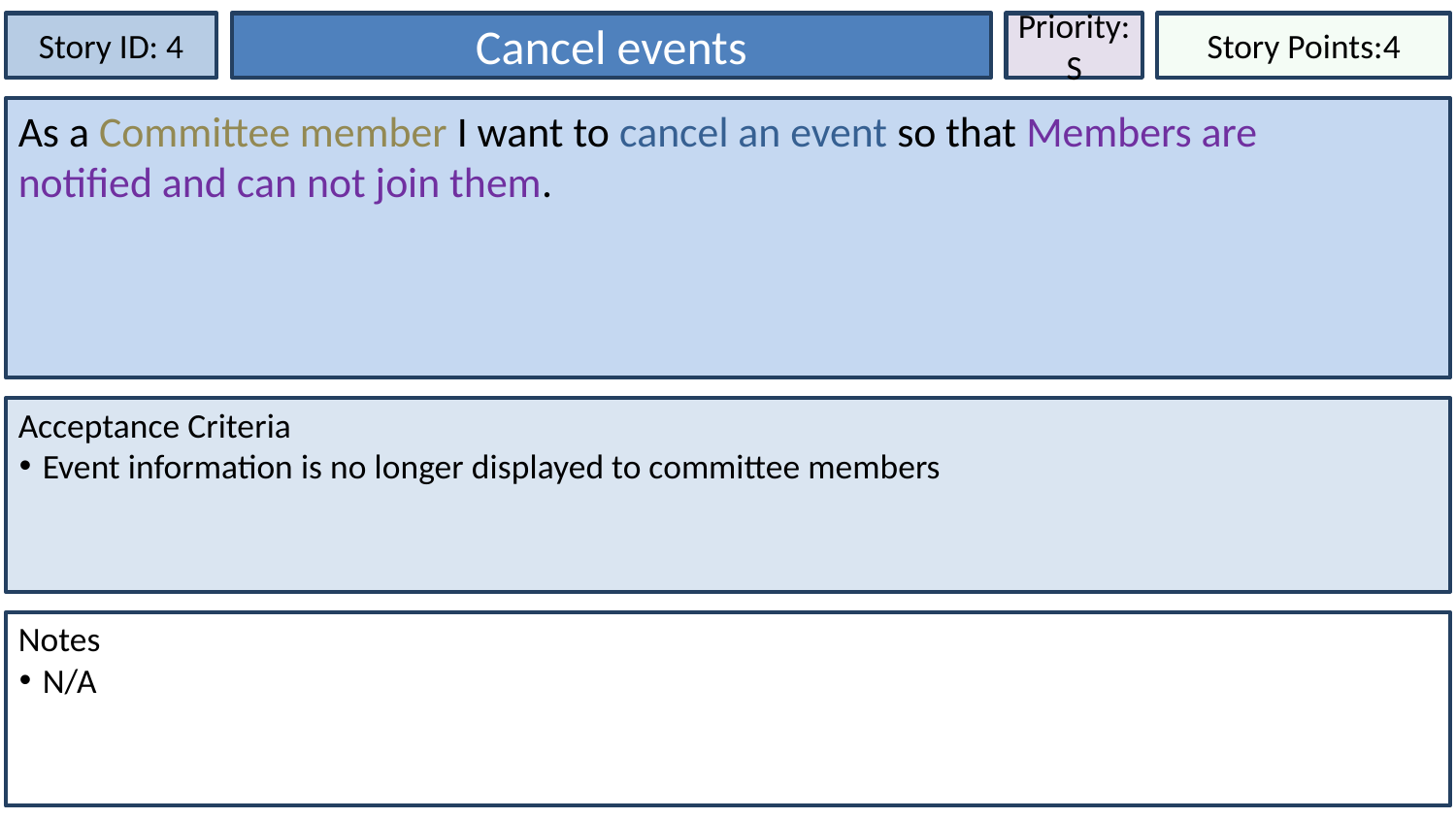

Story ID: 4
Cancel events
Priority:
S
Story Points:4
As a Committee member I want to cancel an event so that Members are
notified and can not join them.
Acceptance Criteria
Event information is no longer displayed to committee members
Notes
N/A